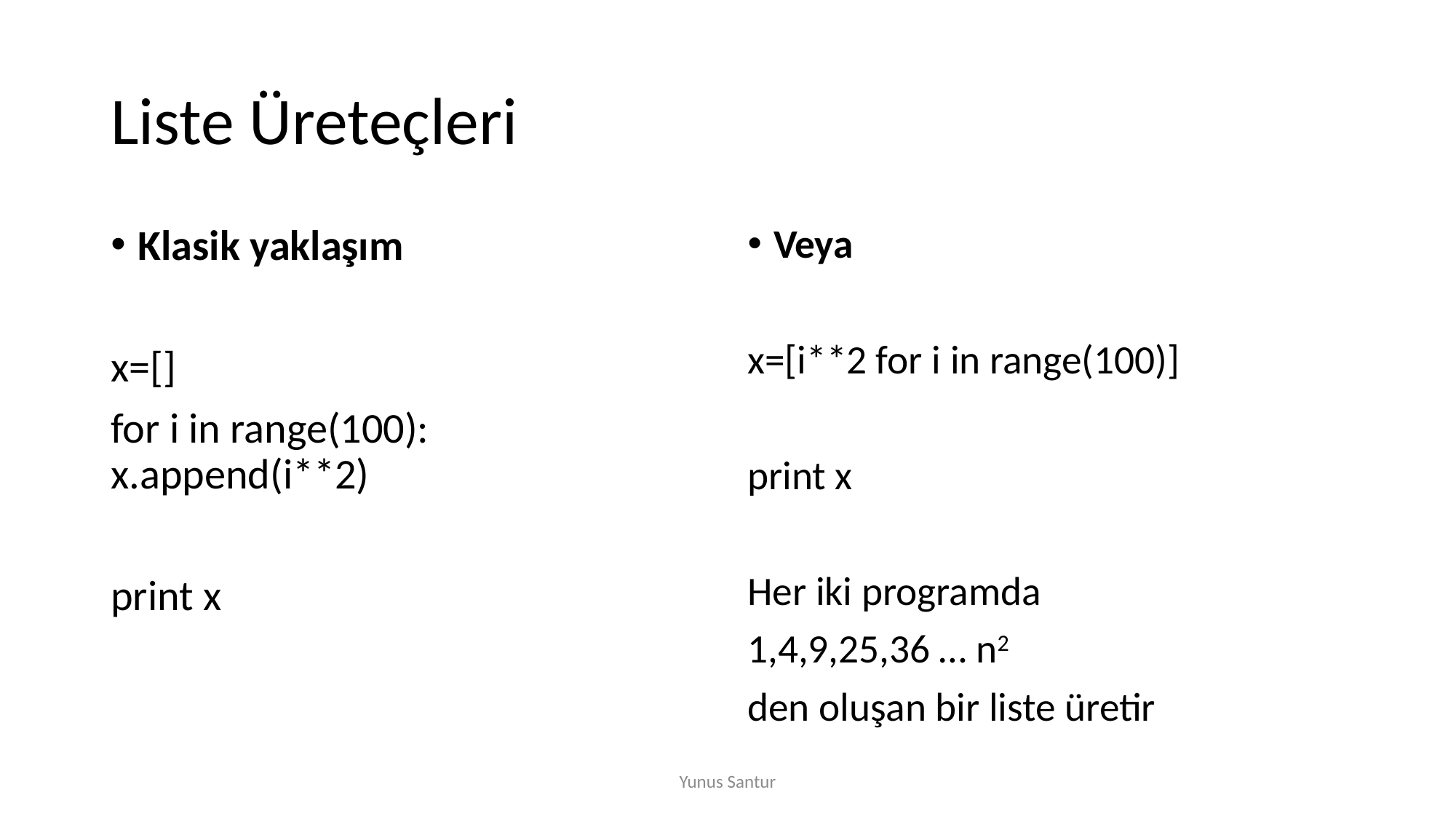

# Liste Üreteçleri
Klasik yaklaşım

x=[]
for i in range(100):    	x.append(i**2)

print x
Veya

x=[i**2 for i in range(100)]

print x

Her iki programda
1,4,9,25,36 … n2
den oluşan bir liste üretir

Yunus Santur